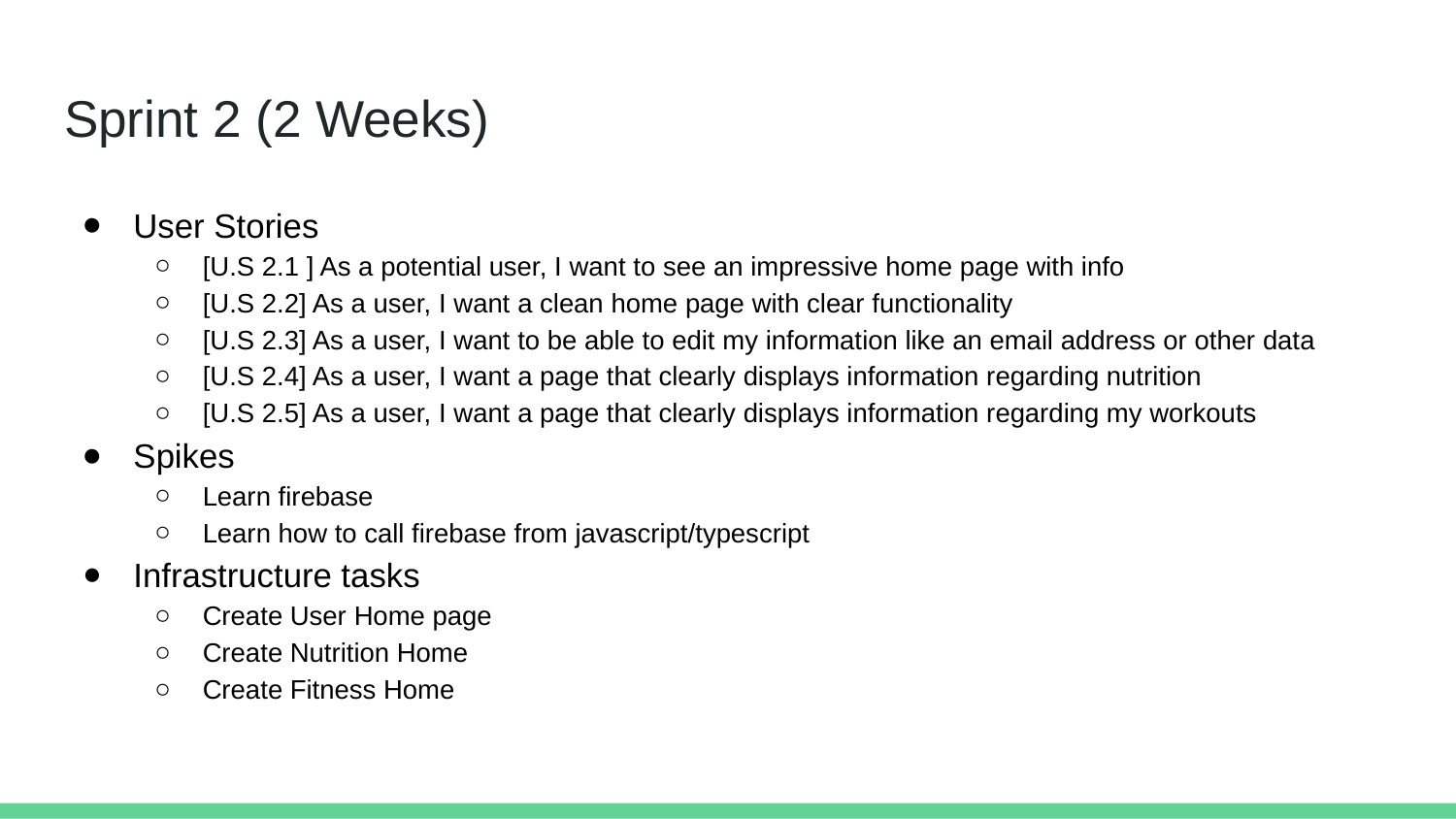

# Sprint 2 (2 Weeks)
User Stories
[U.S 2.1 ] As a potential user, I want to see an impressive home page with info
[U.S 2.2] As a user, I want a clean home page with clear functionality
[U.S 2.3] As a user, I want to be able to edit my information like an email address or other data
[U.S 2.4] As a user, I want a page that clearly displays information regarding nutrition
[U.S 2.5] As a user, I want a page that clearly displays information regarding my workouts
Spikes
Learn firebase
Learn how to call firebase from javascript/typescript
Infrastructure tasks
Create User Home page
Create Nutrition Home
Create Fitness Home